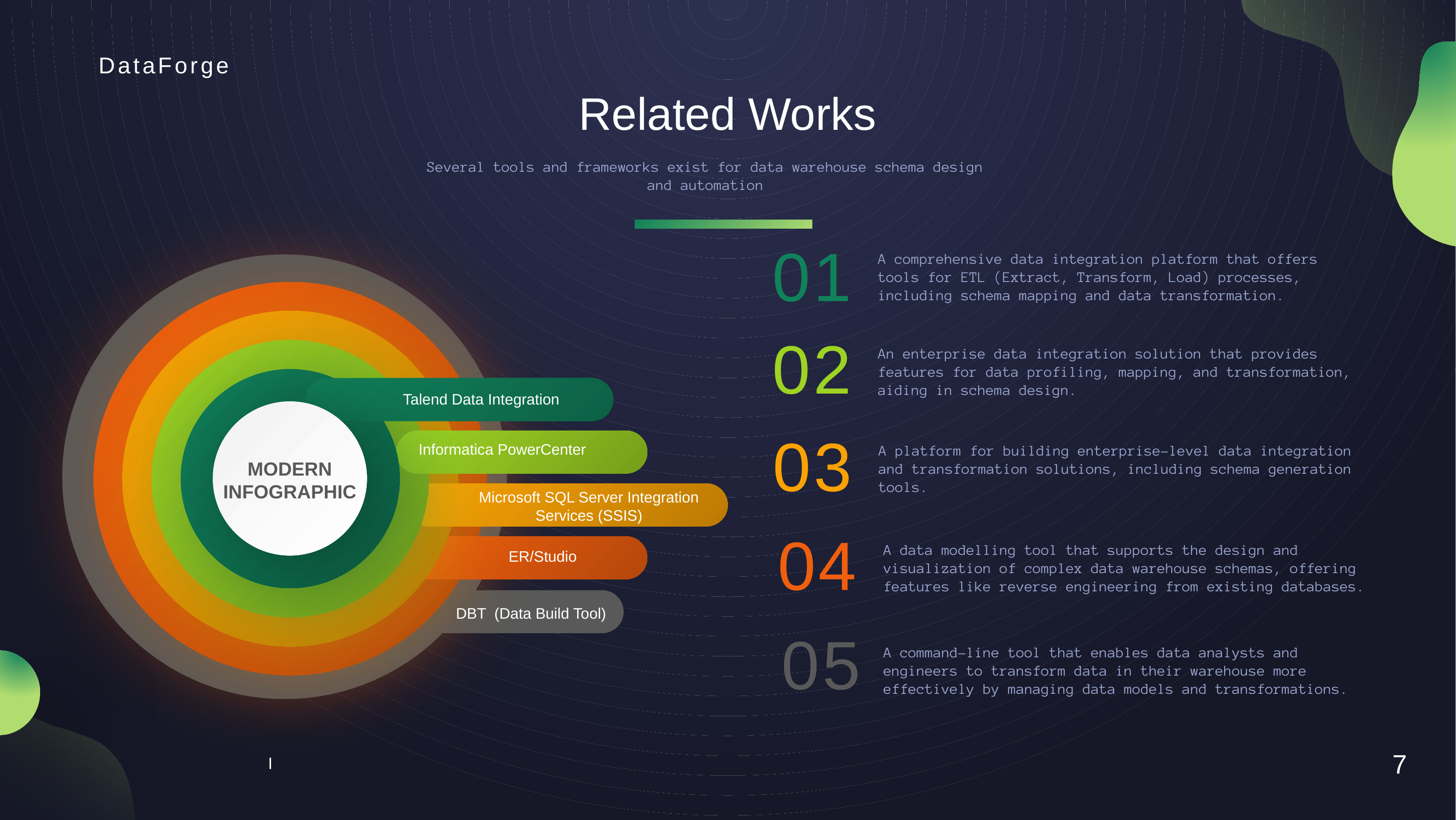

Related Works
Several tools and frameworks exist for data warehouse schema design and automation

01
A comprehensive data integration platform that offers tools for ETL (Extract, Transform, Load) processes, including schema mapping and data transformation.

02

An enterprise data integration solution that provides features for data profiling, mapping, and transformation, aiding in schema design.

Talend Data Integration

03
Informatica PowerCenter
A platform for building enterprise-level data integration and transformation solutions, including schema generation tools.
MODERN INFOGRAPHIC

Microsoft SQL Server Integration Services (SSIS)
04

A data modelling tool that supports the design and visualization of complex data warehouse schemas, offering features like reverse engineering from existing databases.
ER/Studio

DBT  (Data Build Tool)
05
A command-line tool that enables data analysts and engineers to transform data in their warehouse more effectively by managing data models and transformations.